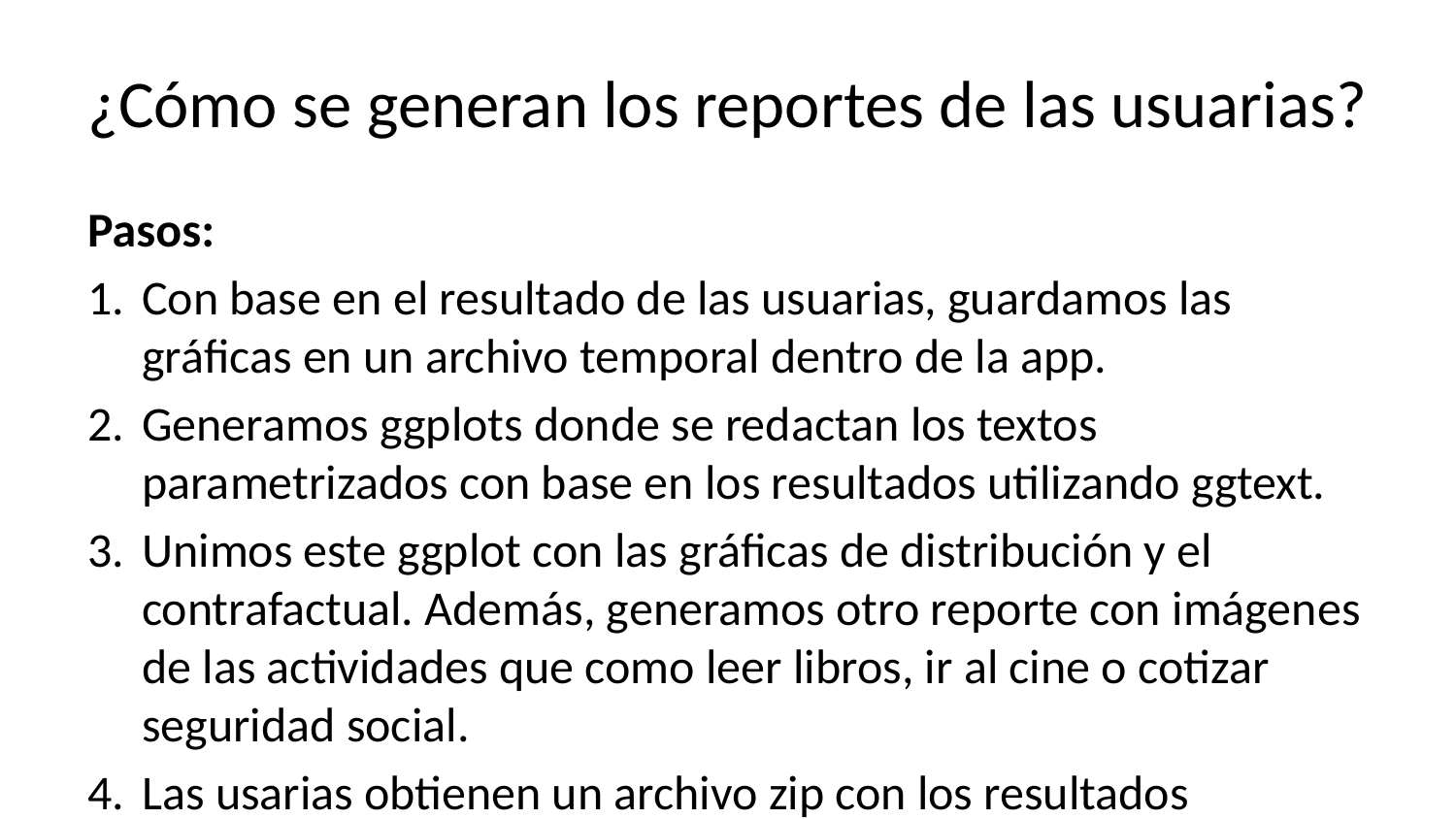

# ¿Cómo se generan los reportes de las usuarias?
Pasos:
Con base en el resultado de las usuarias, guardamos las gráficas en un archivo temporal dentro de la app.
Generamos ggplots donde se redactan los textos parametrizados con base en los resultados utilizando ggtext.
Unimos este ggplot con las gráficas de distribución y el contrafactual. Además, generamos otro reporte con imágenes de las actividades que como leer libros, ir al cine o cotizar seguridad social.
Las usarias obtienen un archivo zip con los resultados principales en formato PNG que podrán compartir en redes o con familiares y personas cercanas.